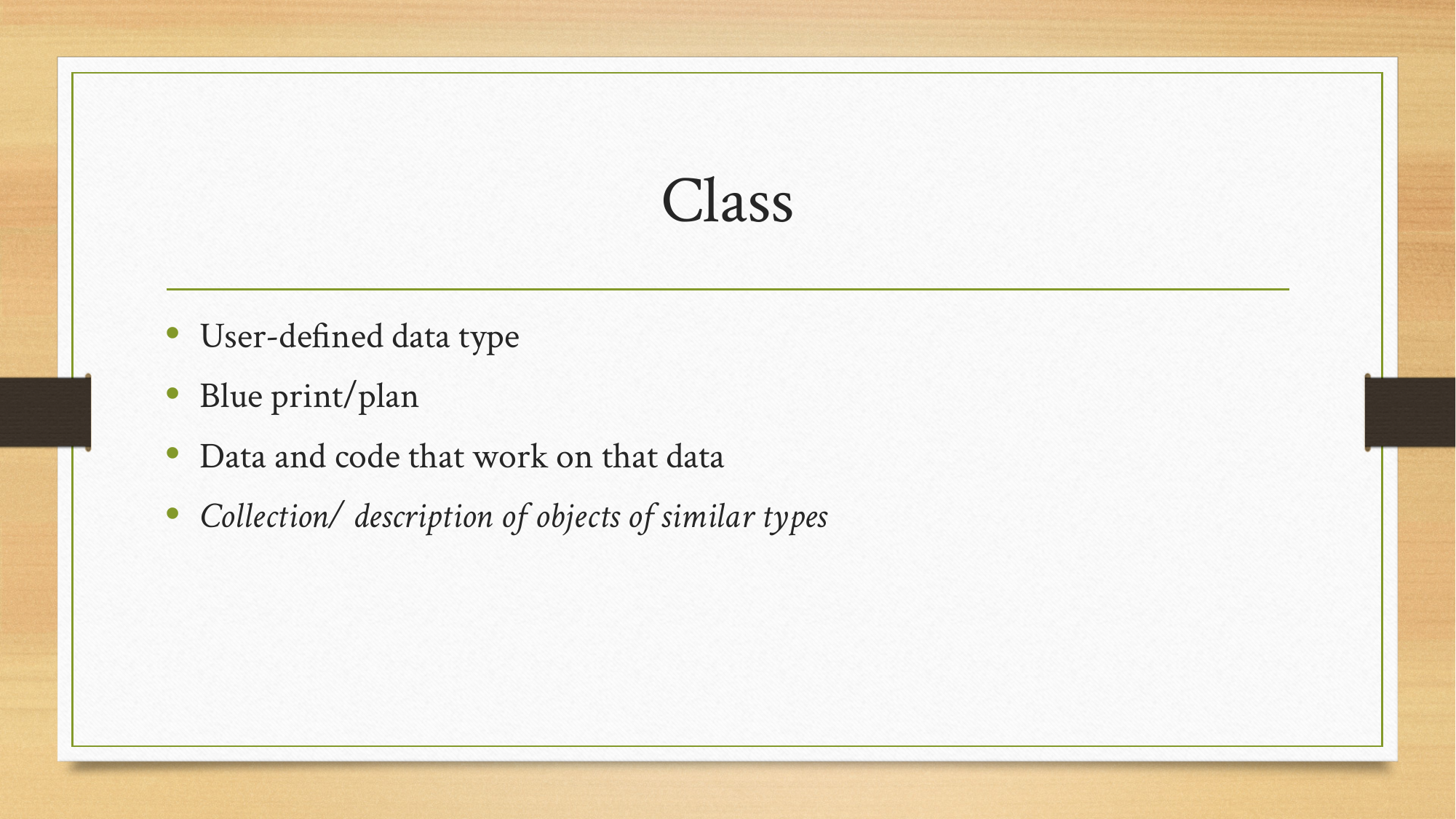

# Class
User-defined data type
Blue print/plan
Data and code that work on that data
Collection/ description of objects of similar types